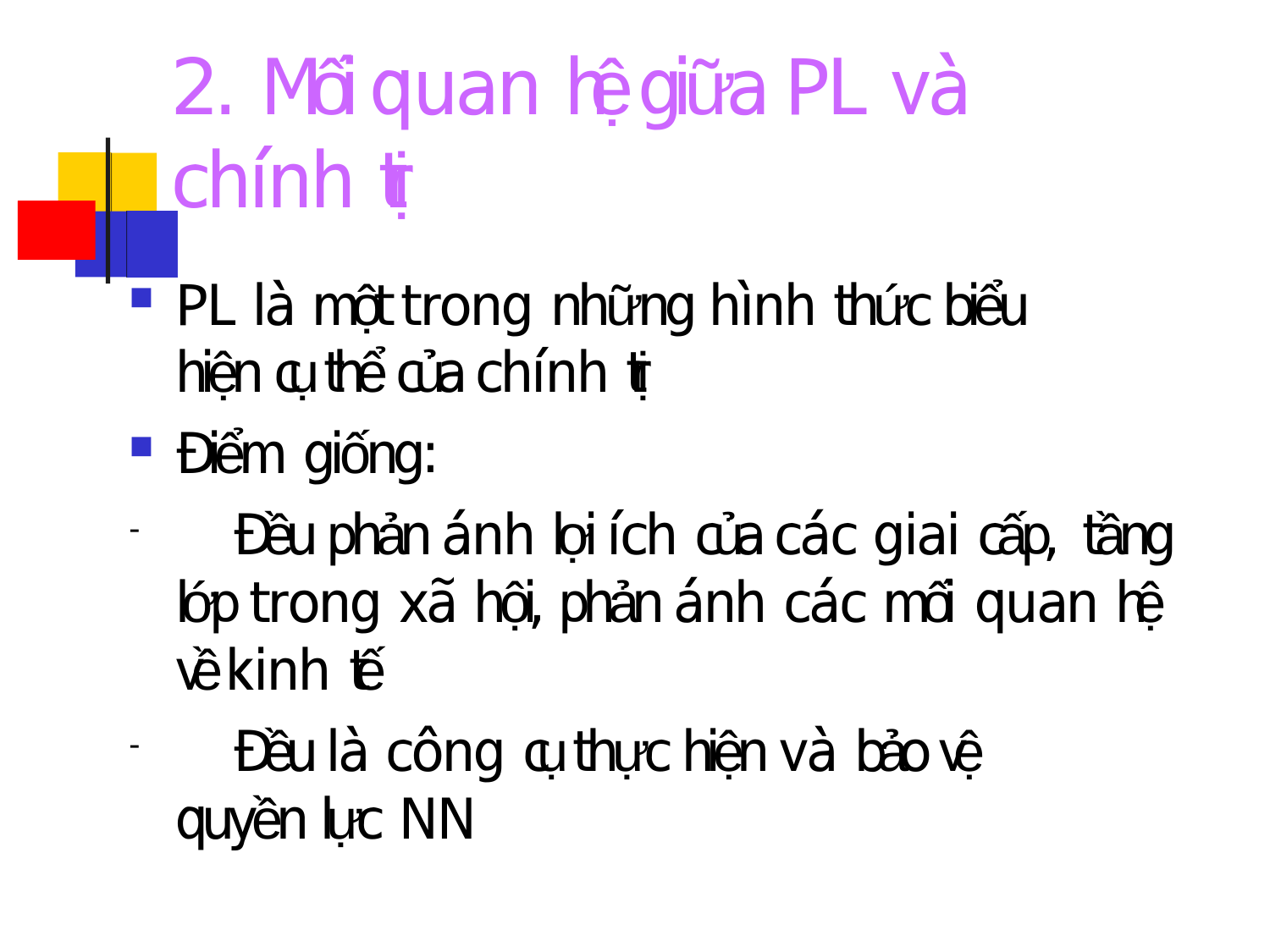

# 2. Mối quan hệ giữa PL và  chính trị
PL là một trong những hình thức biểu  hiện cụ thể của chính trị
Điểm giống:
	Đều phản ánh lợi ích của các giai cấp,  tầng lớp trong xã hội, phản ánh các mối  quan hệ về kinh tế
	Đều là công cụ thực hiện và bảo vệ  quyền lực NN